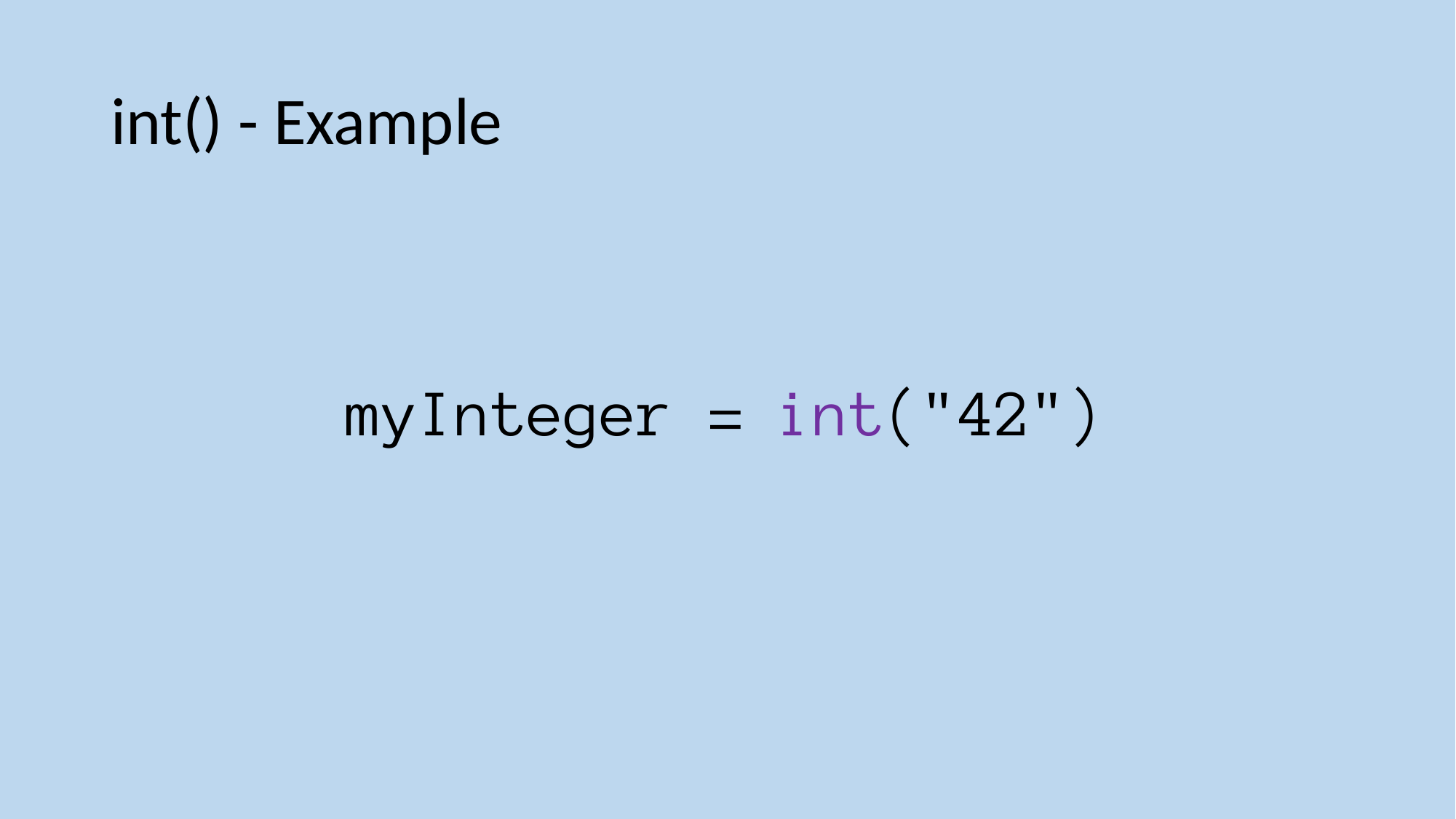

# int() - Example
int("42")
myInteger =